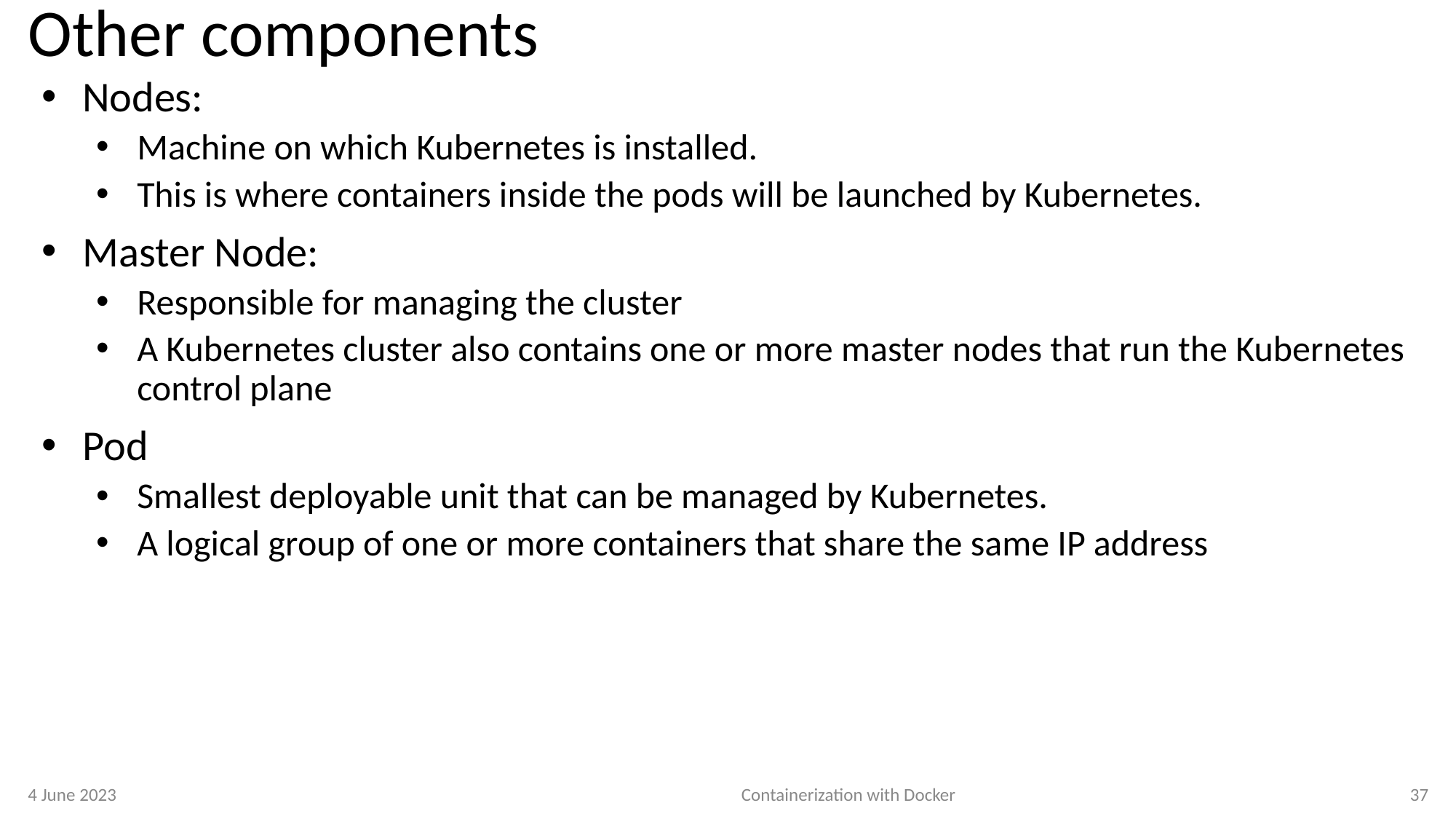

# Other components
Nodes:
Machine on which Kubernetes is installed.
This is where containers inside the pods will be launched by Kubernetes.
Master Node:
Responsible for managing the cluster
A Kubernetes cluster also contains one or more master nodes that run the Kubernetes control plane
Pod
Smallest deployable unit that can be managed by Kubernetes.
A logical group of one or more containers that share the same IP address

4 June 2023
Containerization with Docker
37